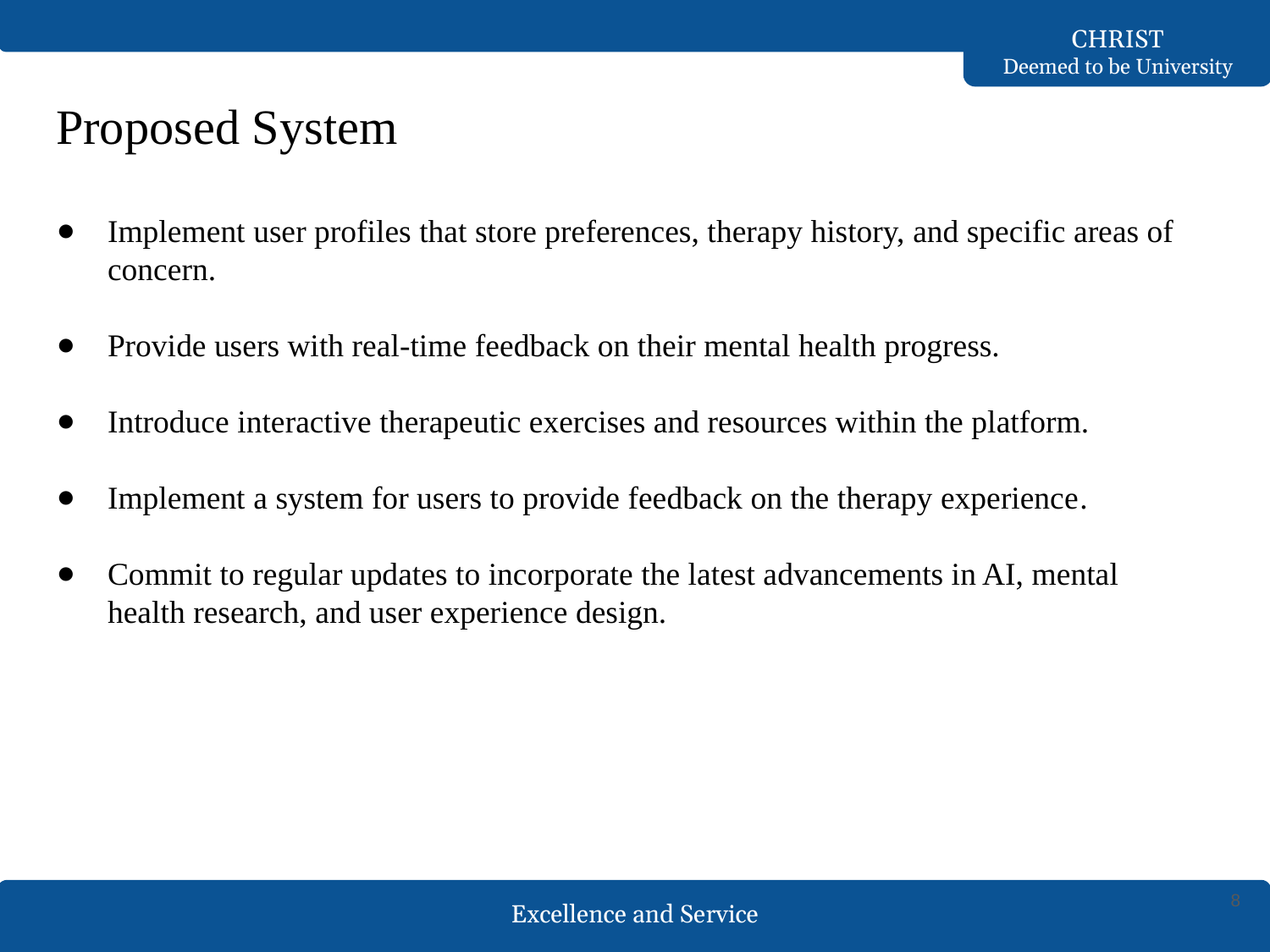

# Proposed System

Implement user profiles that store preferences, therapy history, and specific areas of concern.

Provide users with real-time feedback on their mental health progress.

Introduce interactive therapeutic exercises and resources within the platform.

Implement a system for users to provide feedback on the therapy experience.

Commit to regular updates to incorporate the latest advancements in AI, mental health research, and user experience design.
8